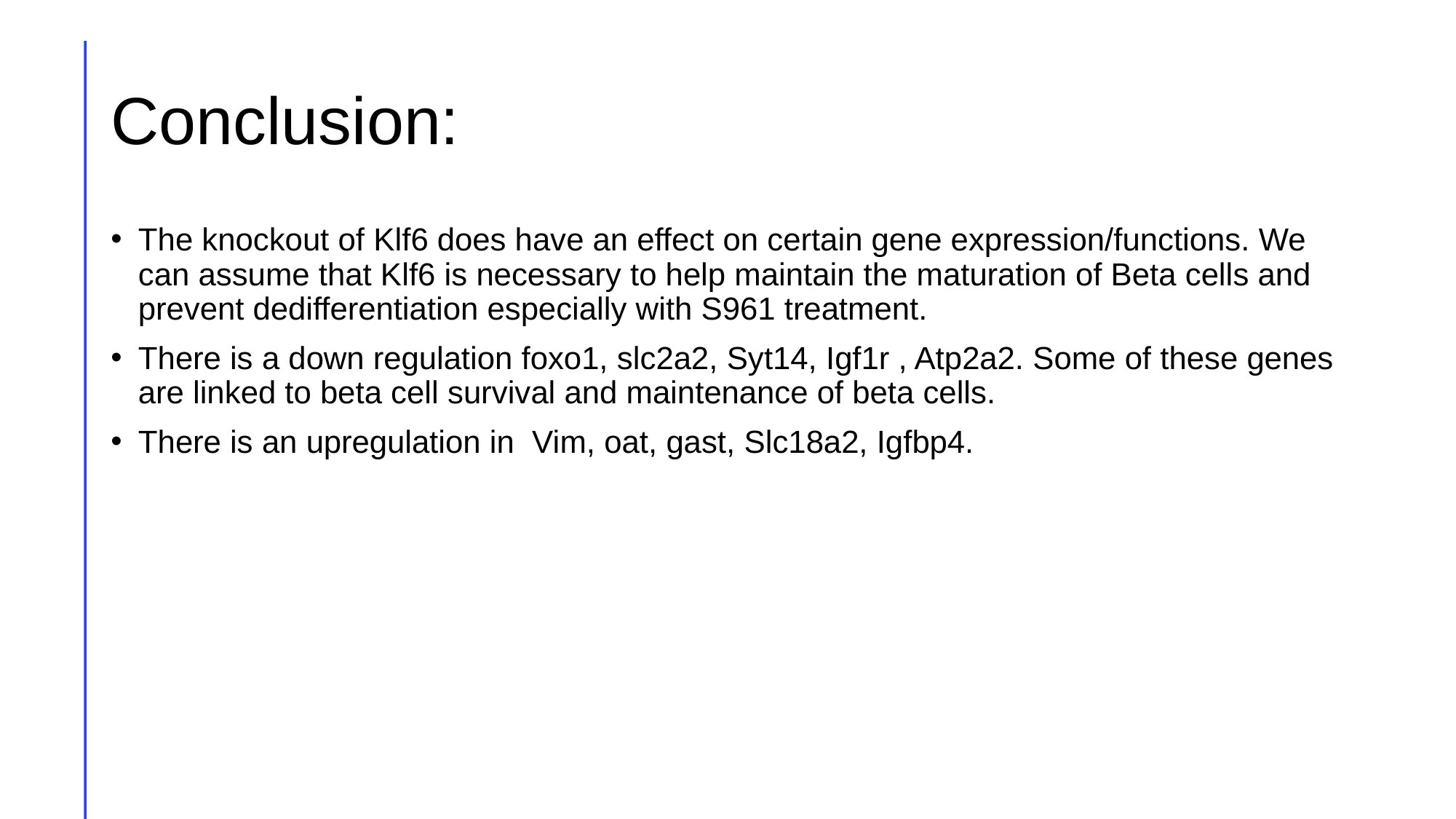

# Conclusion:
The knockout of Klf6 does have an effect on certain gene expression/functions. We can assume that Klf6 is necessary to help maintain the maturation of Beta cells and prevent dedifferentiation especially with S961 treatment.
There is a down regulation foxo1, slc2a2, Syt14, Igf1r , Atp2a2. Some of these genes are linked to beta cell survival and maintenance of beta cells.
There is an upregulation in  Vim, oat, gast, Slc18a2, Igfbp4.